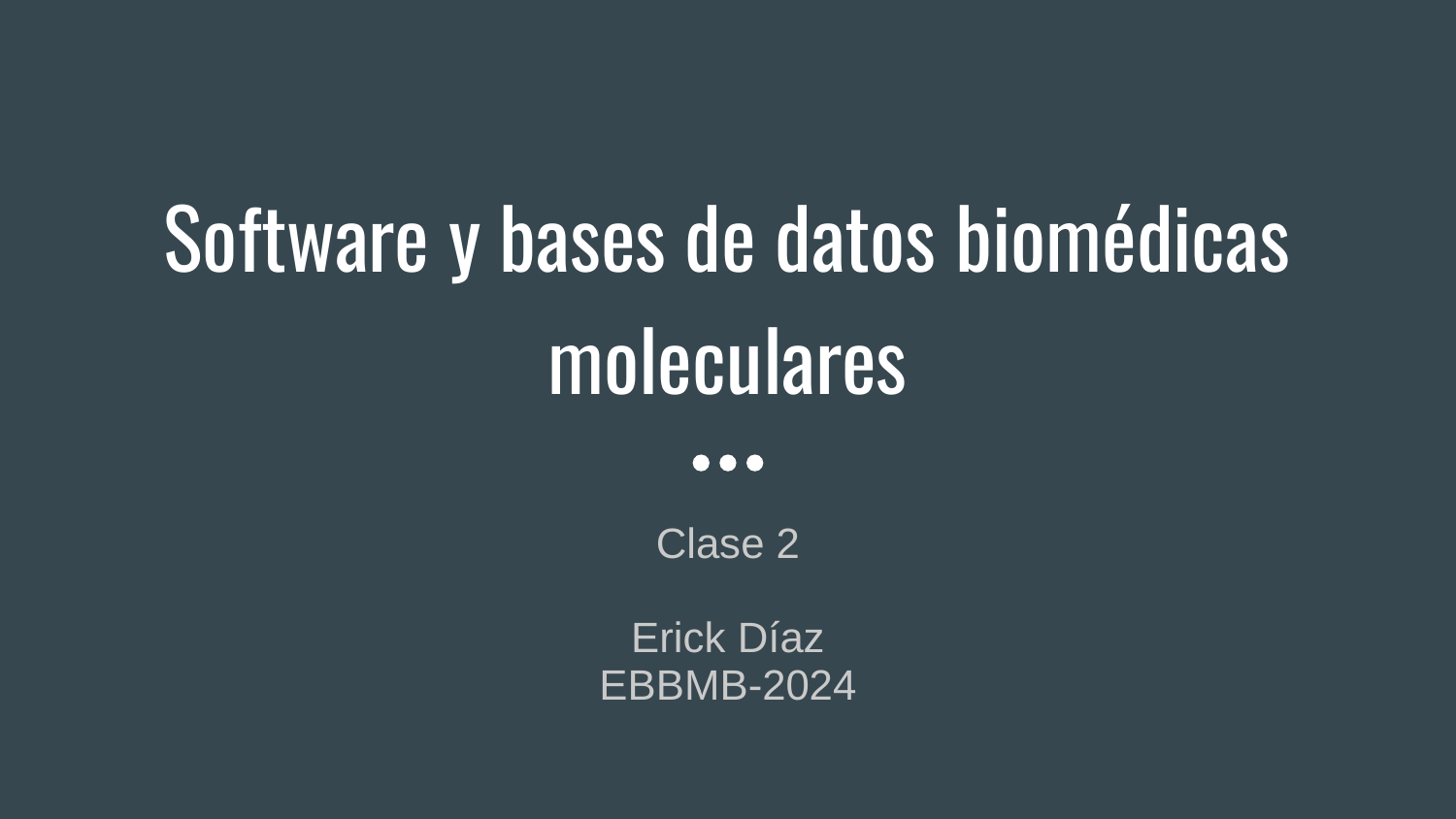

# Software y bases de datos biomédicas moleculares
Clase 2

Erick Díaz
EBBMB-2024